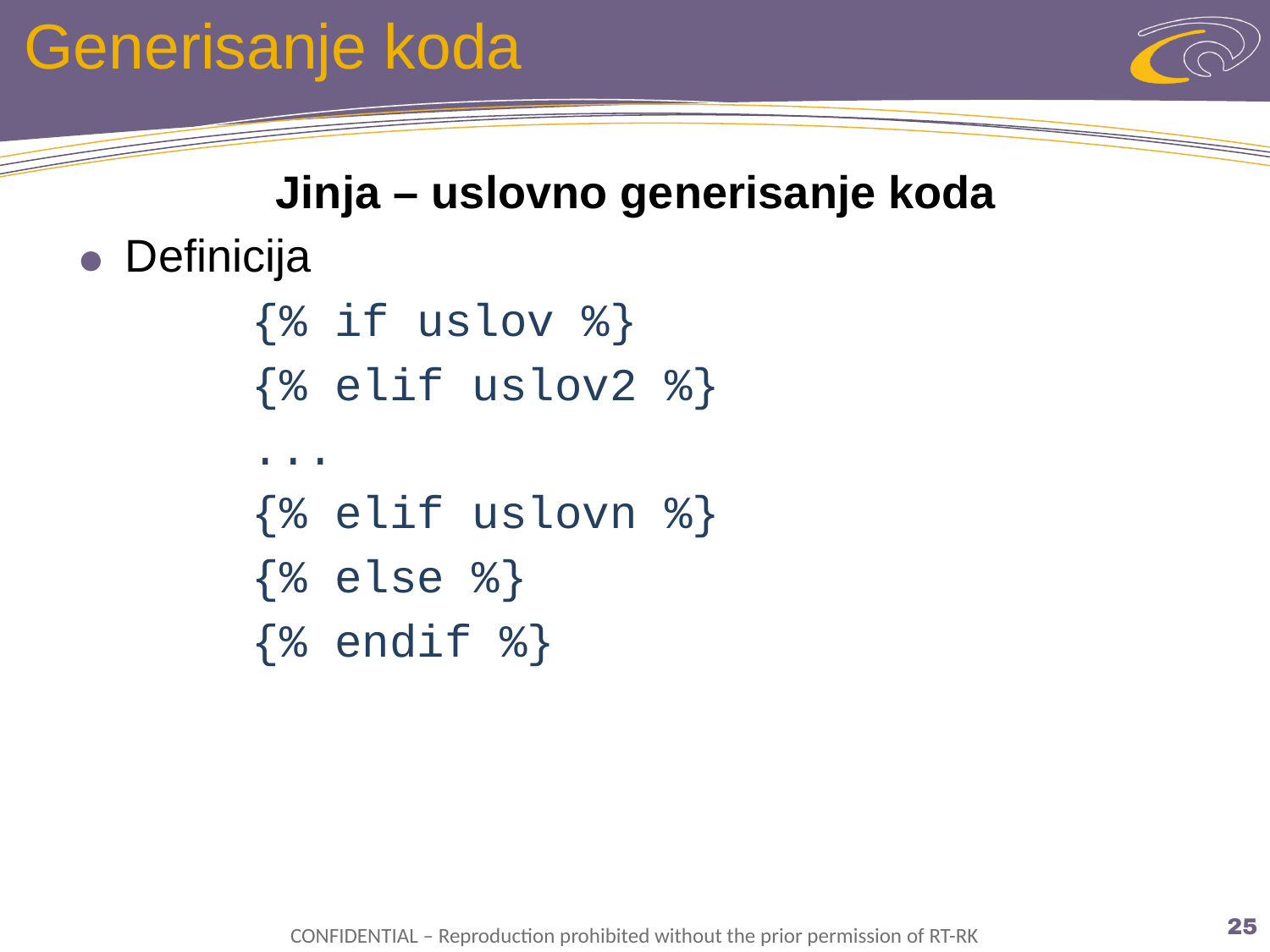

# Generisanje koda
Jinja – uslovno generisanje koda
Definicija
		{% if uslov %}
		{% elif uslov2 %}
		...
		{% elif uslovn %}
		{% else %}
		{% endif %}